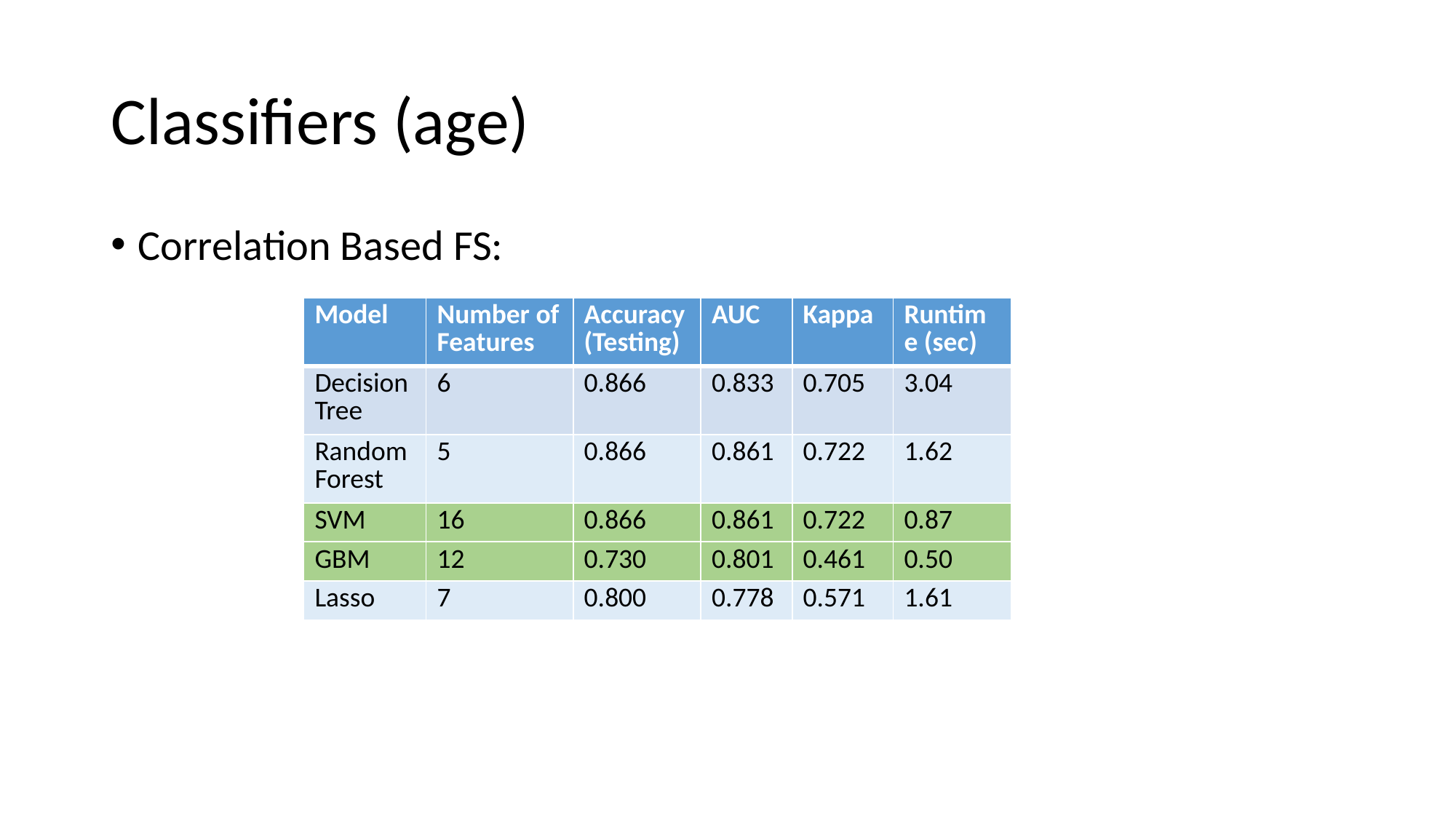

# Classifiers (age)
Correlation Based FS:

| Model | Number of Features | Accuracy (Testing) | AUC | Kappa | Runtime (sec) |
| --- | --- | --- | --- | --- | --- |
| Decision Tree | 6 | 0.866 | 0.833 | 0.705 | 3.04 |
| Random Forest | 5 | 0.866 | 0.861 | 0.722 | 1.62 |
| SVM | 16 | 0.866 | 0.861 | 0.722 | 0.87 |
| GBM | 12 | 0.730 | 0.801 | 0.461 | 0.50 |
| Lasso | 7 | 0.800 | 0.778 | 0.571 | 1.61 |